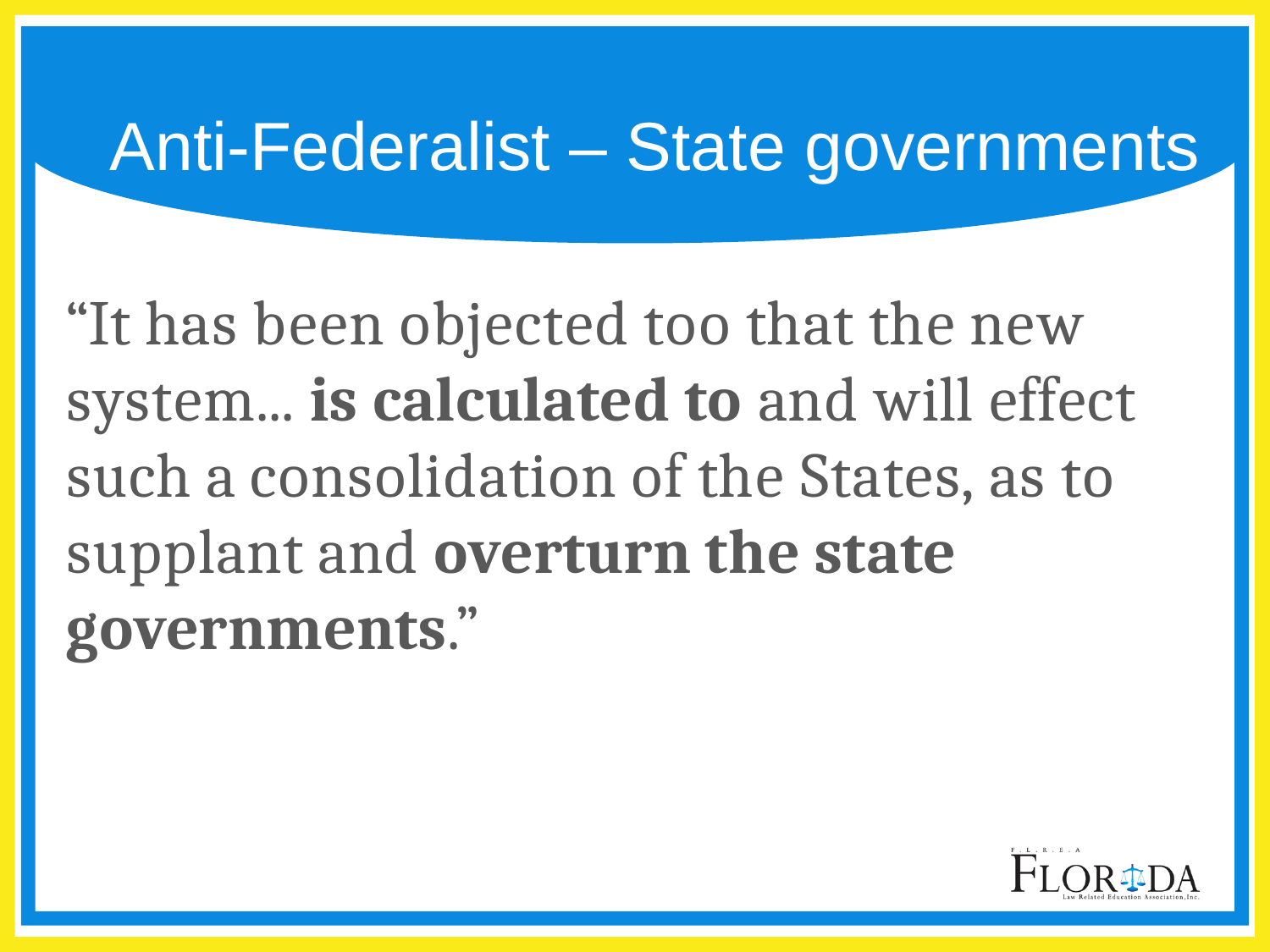

Anti-Federalist – State governments
“It has been objected too that the new system... is calculated to and will effect such a consolidation of the States, as to supplant and overturn the state governments.”